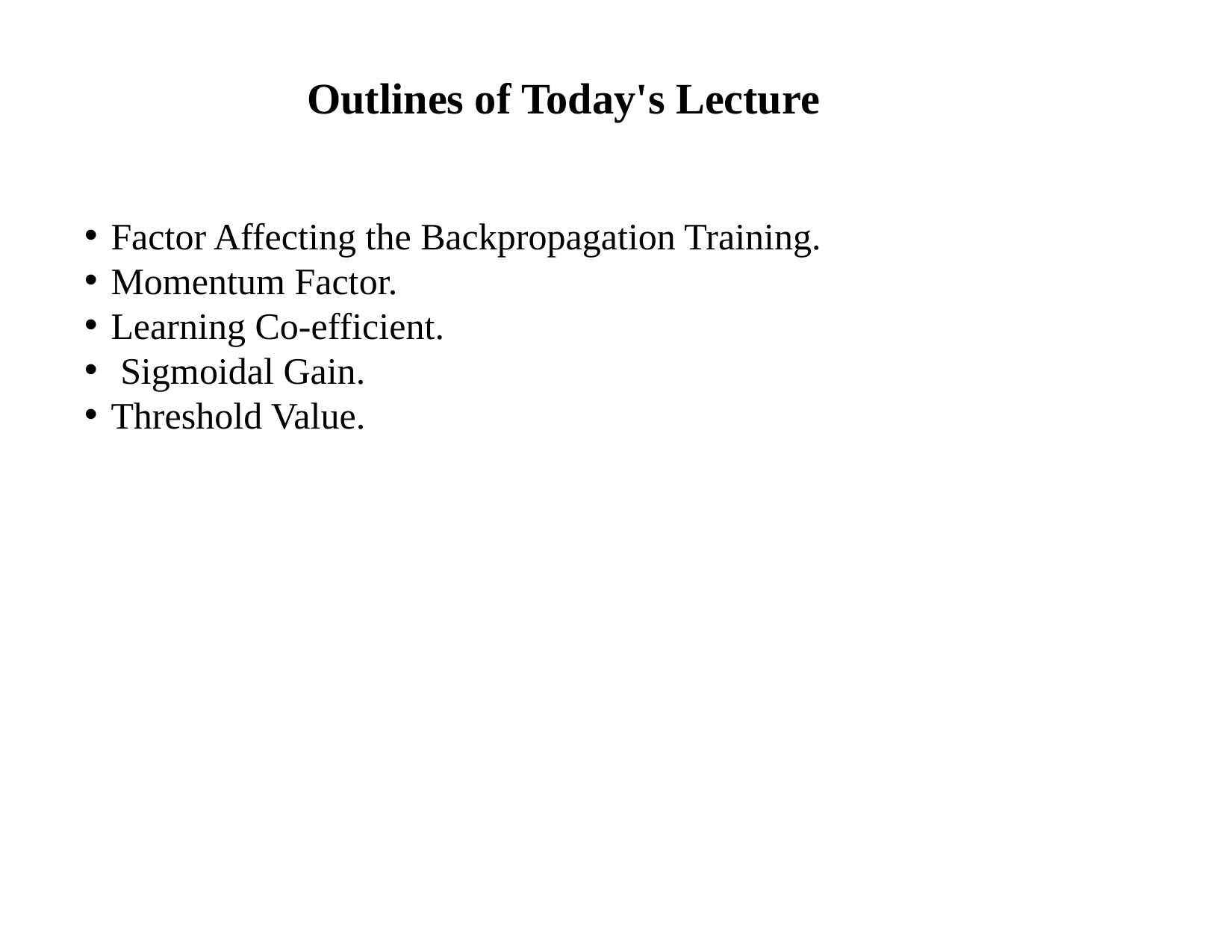

Outlines of Today's Lecture

Factor Affecting the Backpropagation Training.
Momentum Factor.
Learning Co-efficient.
 Sigmoidal Gain.
Threshold Value.